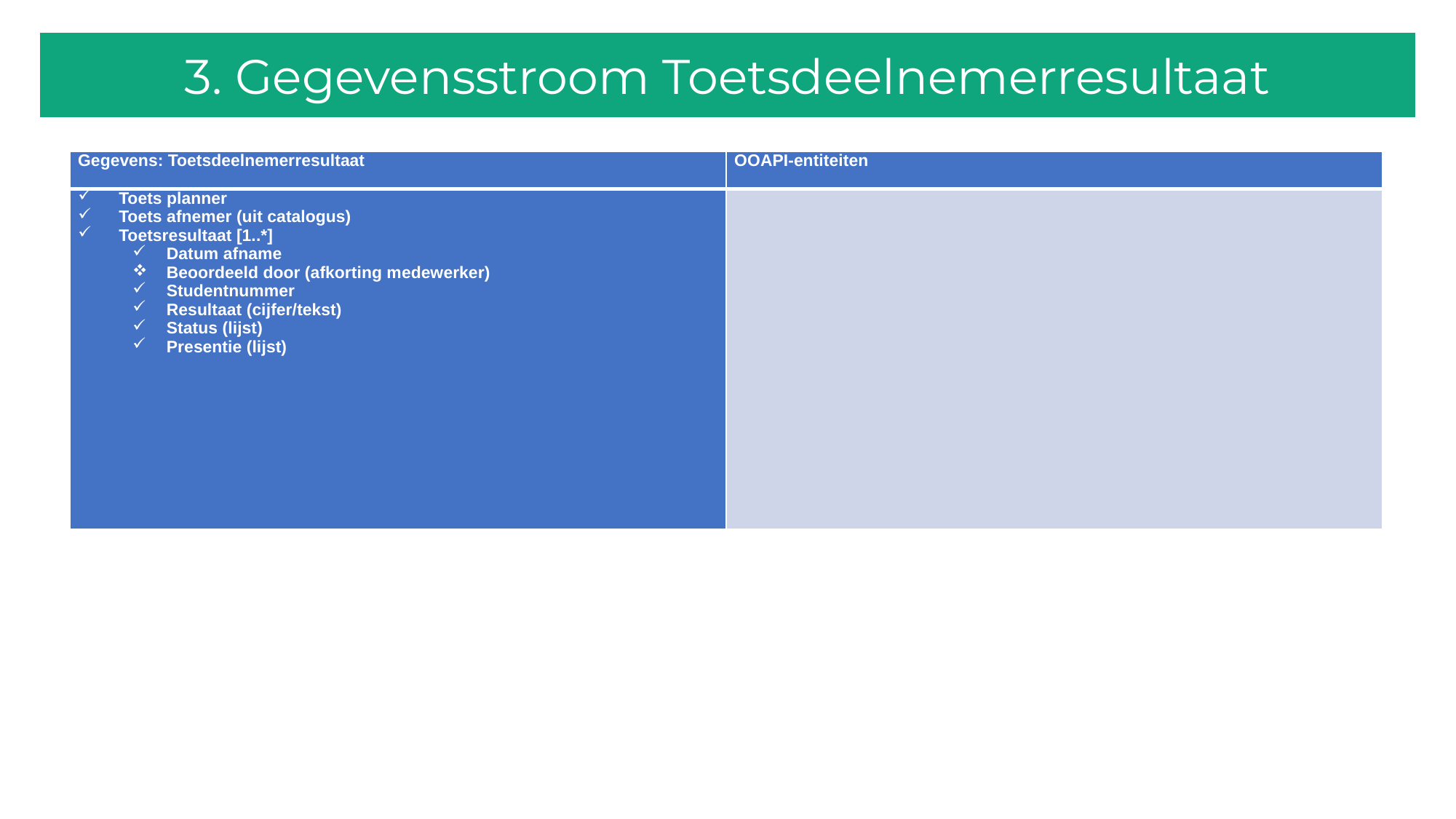

# 3. Gegevensstroom Toetsdeelnemerresultaat
| Gegevens: Toetsdeelnemerresultaat | OOAPI-entiteiten |
| --- | --- |
| Toets planner Toets afnemer (uit catalogus) Toetsresultaat [1..\*] Datum afname Beoordeeld door (afkorting medewerker) Studentnummer Resultaat (cijfer/tekst) Status (lijst) Presentie (lijst) |  |